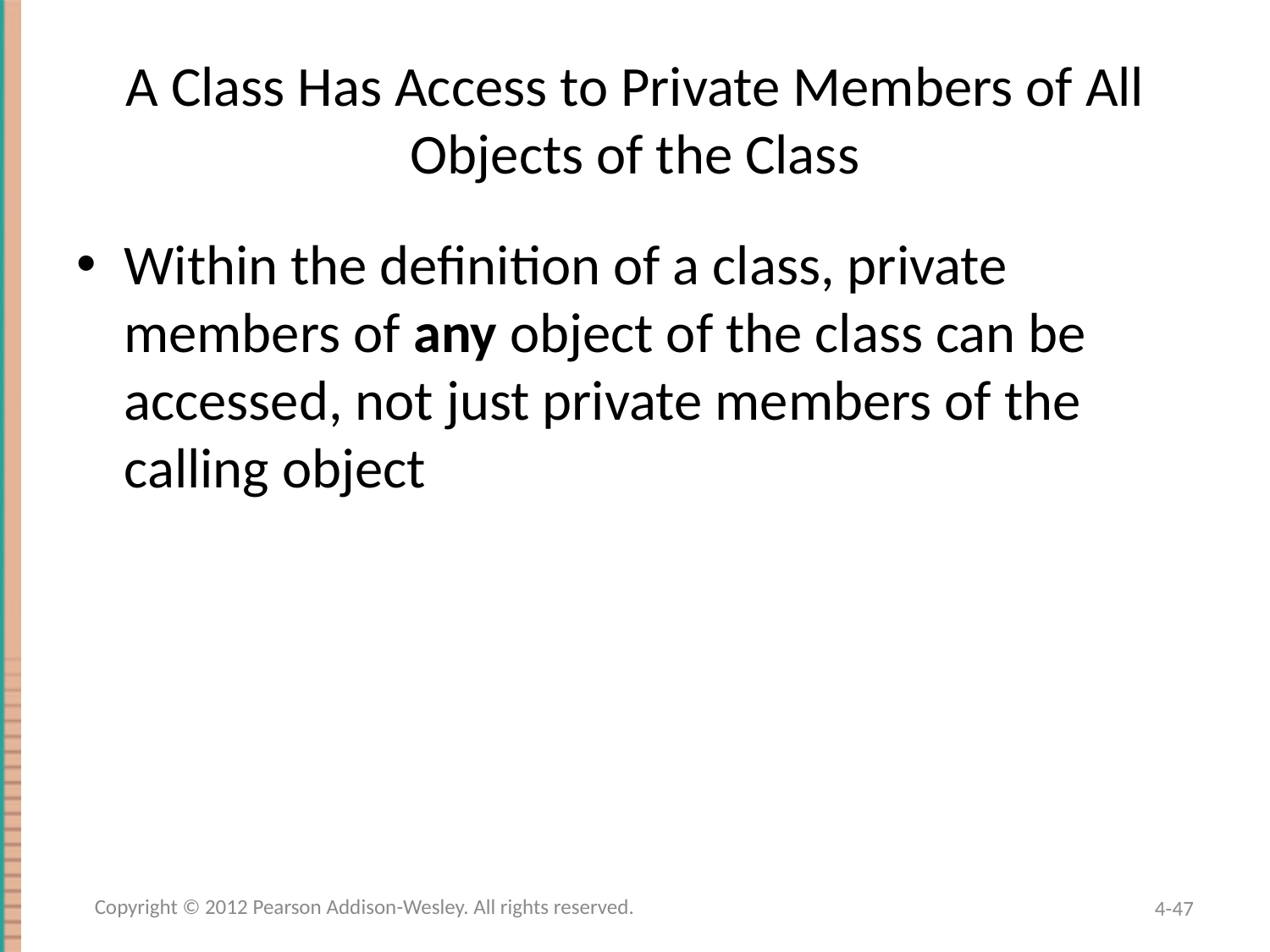

# A Class Has Access to Private Members of All Objects of the Class
Within the definition of a class, private members of any object of the class can be accessed, not just private members of the calling object
Copyright © 2012 Pearson Addison-Wesley. All rights reserved.
4-47